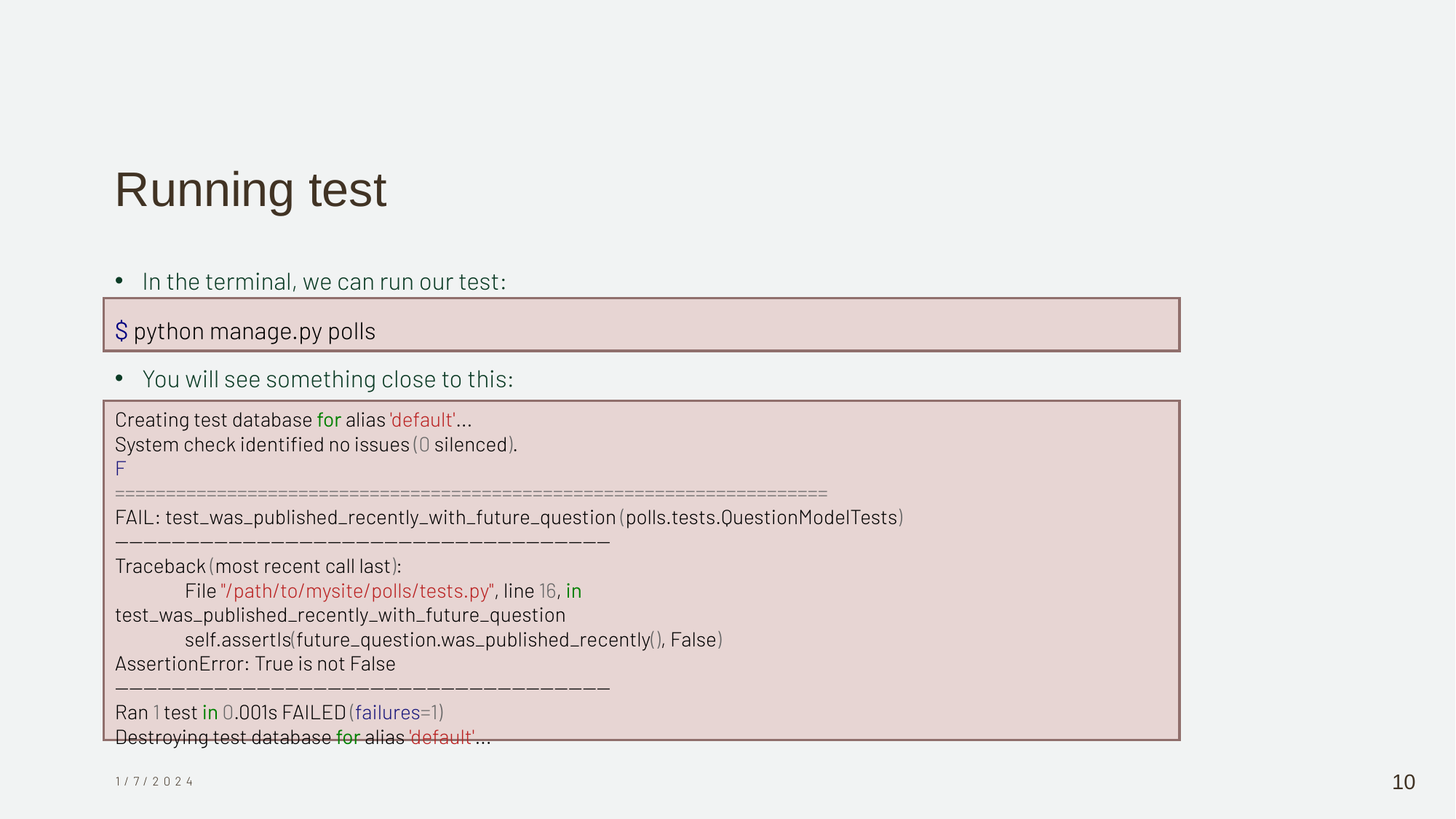

# Running test
In the terminal, we can run our test:

$ python manage.py polls
You will see something close to this:

Creating test database for alias 'default'...
System check identified no issues (0 silenced).
F
======================================================================
FAIL: test_was_published_recently_with_future_question (polls.tests.QuestionModelTests)
----------------------------------------------------------------------
Traceback (most recent call last):
	File "/path/to/mysite/polls/tests.py", line 16, in
test_was_published_recently_with_future_question
	self.assertIs(future_question.was_published_recently(), False)
AssertionError: True is not False
----------------------------------------------------------------------
Ran 1 test in 0.001s FAILED (failures=1)
Destroying test database for alias 'default'...

1/7/2024
10